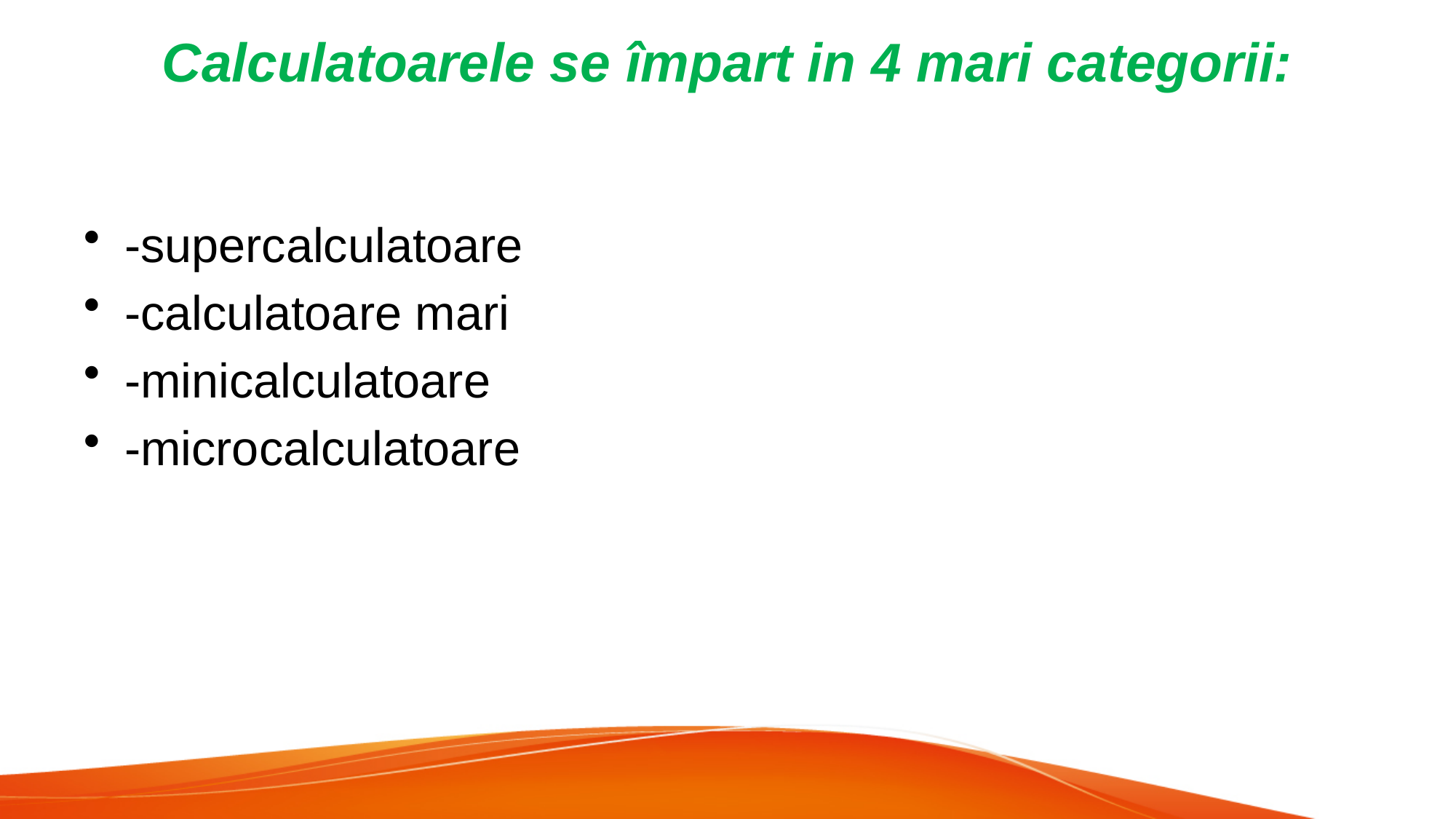

# Calculatoarele se împart in 4 mari categorii:

-supercalculatoare
-calculatoare mari
-minicalculatoare
-microcalculatoare